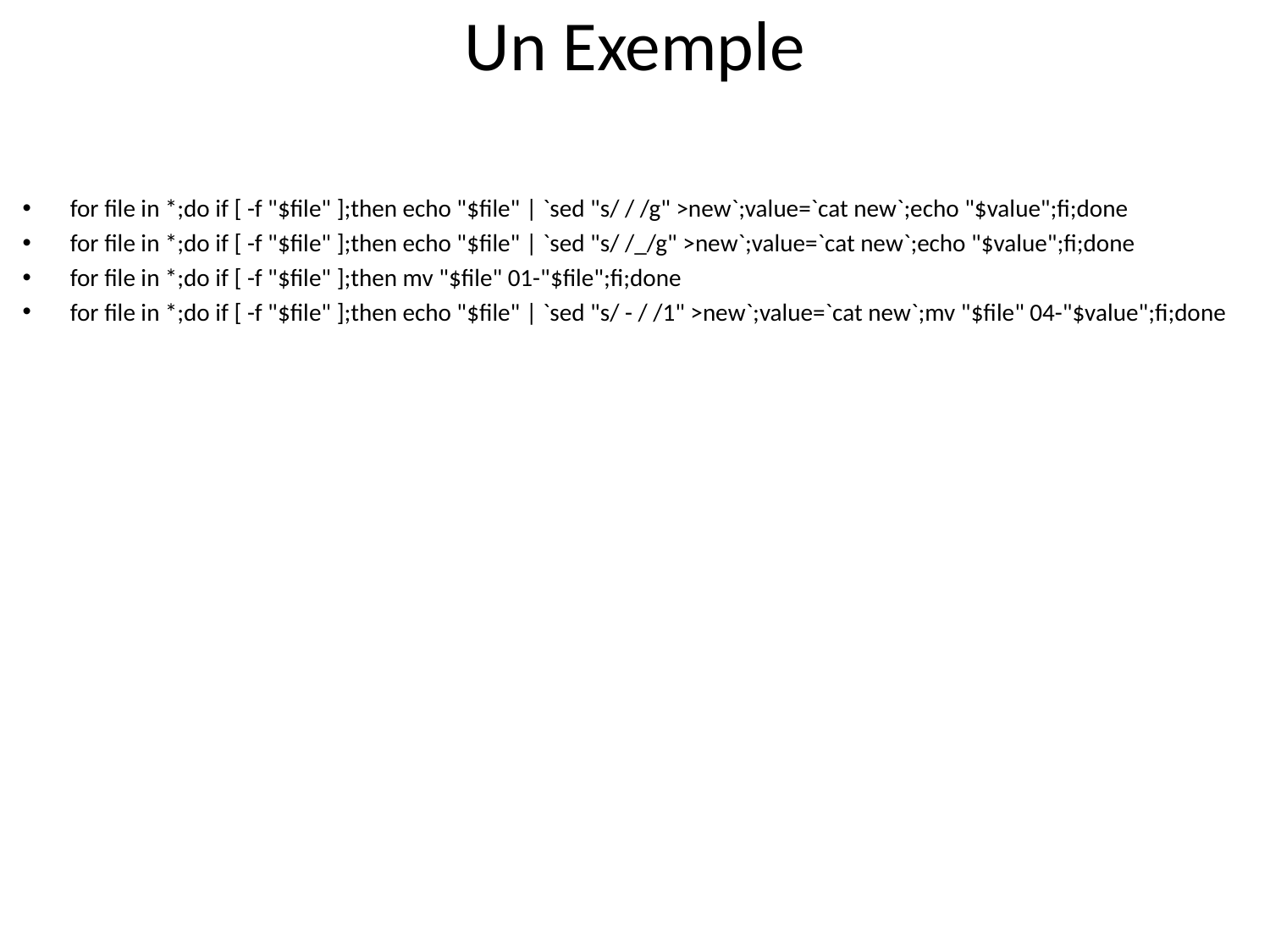

# Un Exemple
for file in *;do if [ -f "$file" ];then echo "$file" | `sed "s/ / /g" >new`;value=`cat new`;echo "$value";fi;done
for file in *;do if [ -f "$file" ];then echo "$file" | `sed "s/ /_/g" >new`;value=`cat new`;echo "$value";fi;done
for file in *;do if [ -f "$file" ];then mv "$file" 01-"$file";fi;done
for file in *;do if [ -f "$file" ];then echo "$file" | `sed "s/ - / /1" >new`;value=`cat new`;mv "$file" 04-"$value";fi;done